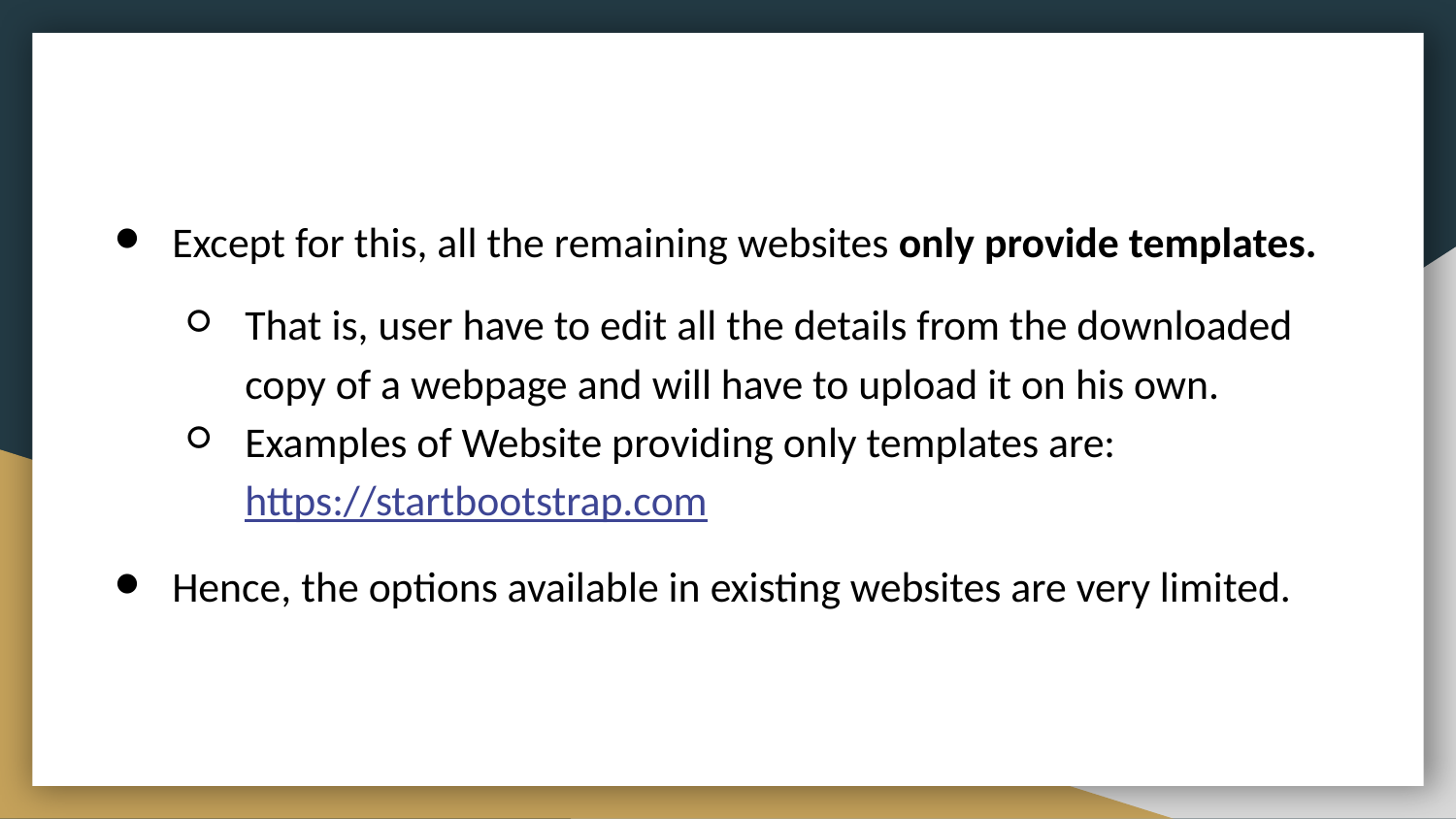

Except for this, all the remaining websites only provide templates.
That is, user have to edit all the details from the downloaded copy of a webpage and will have to upload it on his own.
Examples of Website providing only templates are: https://startbootstrap.com
Hence, the options available in existing websites are very limited.